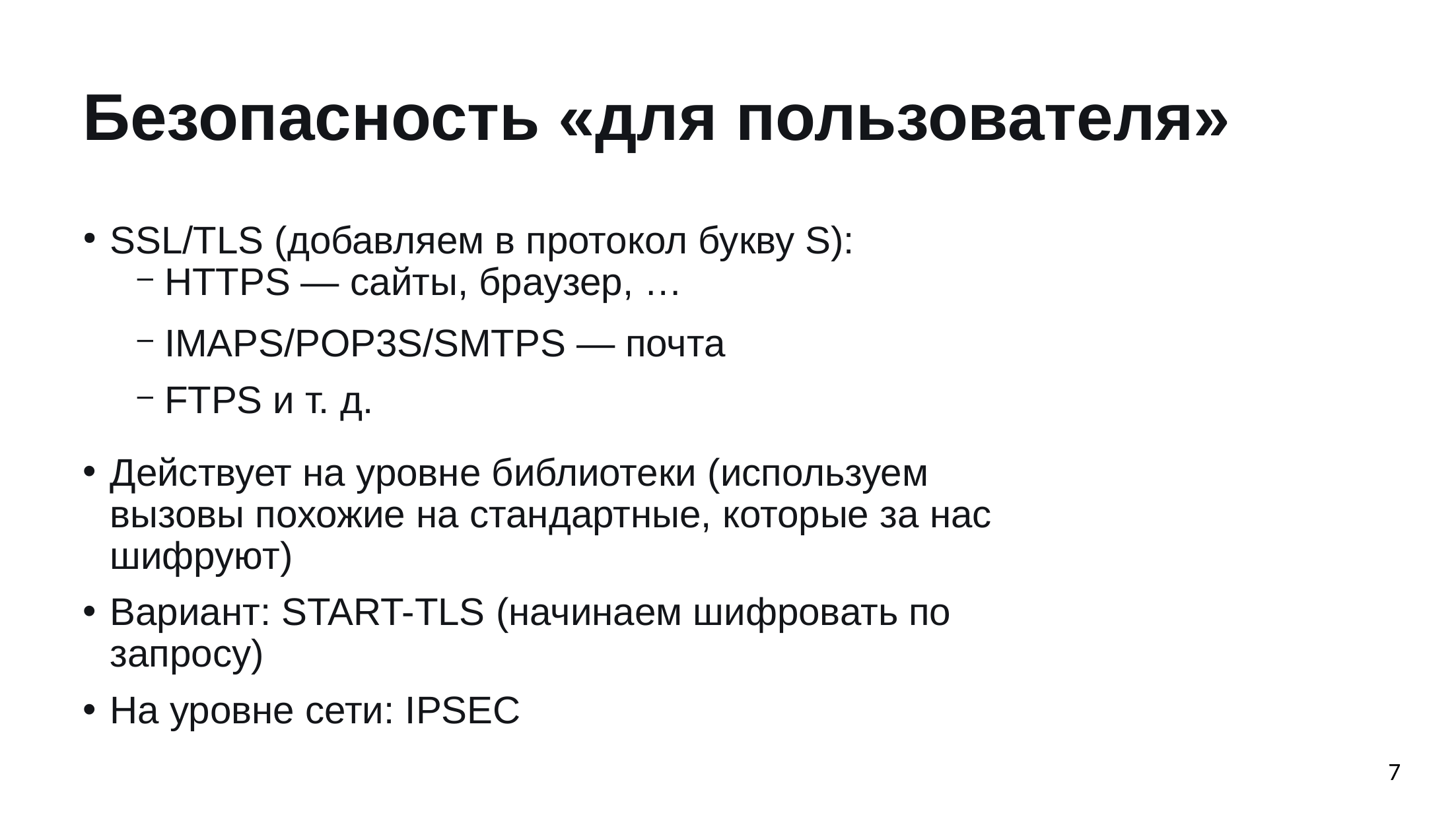

Безопасность «для пользователя»
SSL/TLS (добавляем в протокол букву S):
HTTPS — сайты, браузер, …
IMAPS/POP3S/SMTPS — почта
FTPS и т. д.
Действует на уровне библиотеки (используем вызовы похожие на стандартные, которые за нас шифруют)
Вариант: START-TLS (начинаем шифровать по запросу)
На уровне сети: IPSEC
7